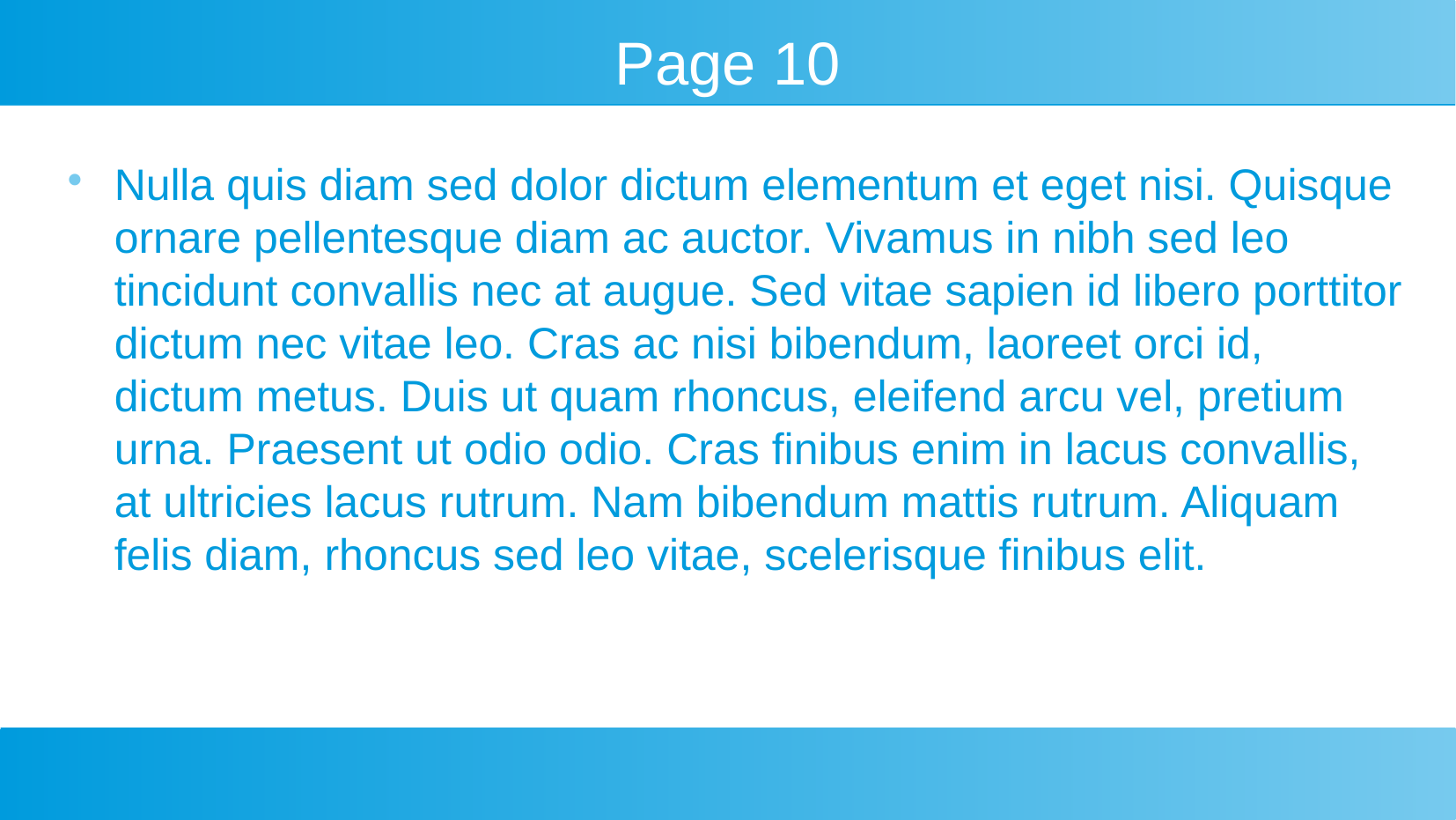

Page 10
Nulla quis diam sed dolor dictum elementum et eget nisi. Quisque ornare pellentesque diam ac auctor. Vivamus in nibh sed leo tincidunt convallis nec at augue. Sed vitae sapien id libero porttitor dictum nec vitae leo. Cras ac nisi bibendum, laoreet orci id, dictum metus. Duis ut quam rhoncus, eleifend arcu vel, pretium urna. Praesent ut odio odio. Cras finibus enim in lacus convallis, at ultricies lacus rutrum. Nam bibendum mattis rutrum. Aliquam felis diam, rhoncus sed leo vitae, scelerisque finibus elit.